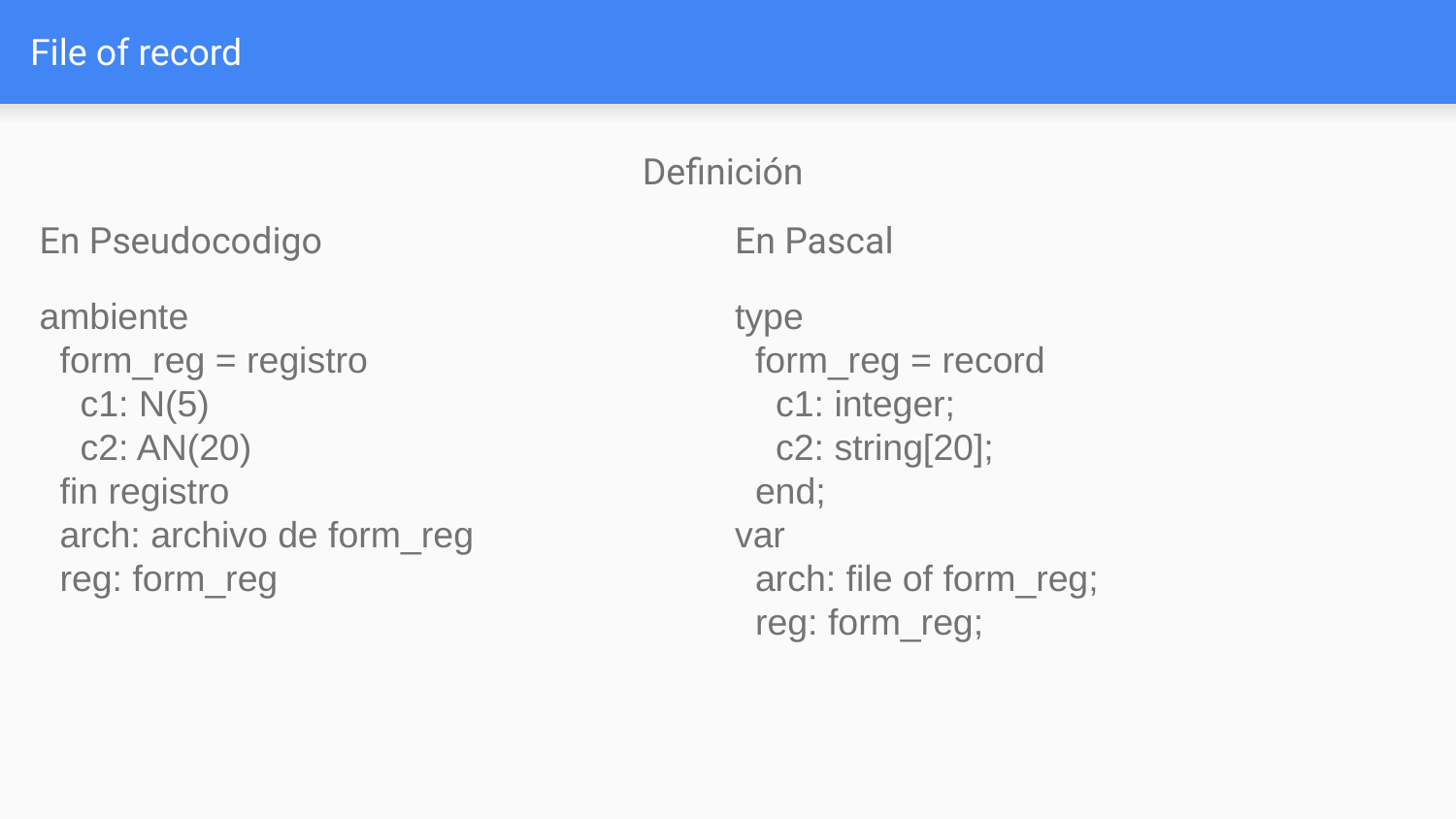

# File of record
Definición
En Pseudocodigo
ambiente
  form_reg = registro
    c1: N(5)
    c2: AN(20)
  fin registro
  arch: archivo de form_reg
  reg: form_reg

En Pascal
type
  form_reg = record
    c1: integer;
    c2: string[20];
  end;
var
  arch: file of form_reg;
  reg: form_reg;